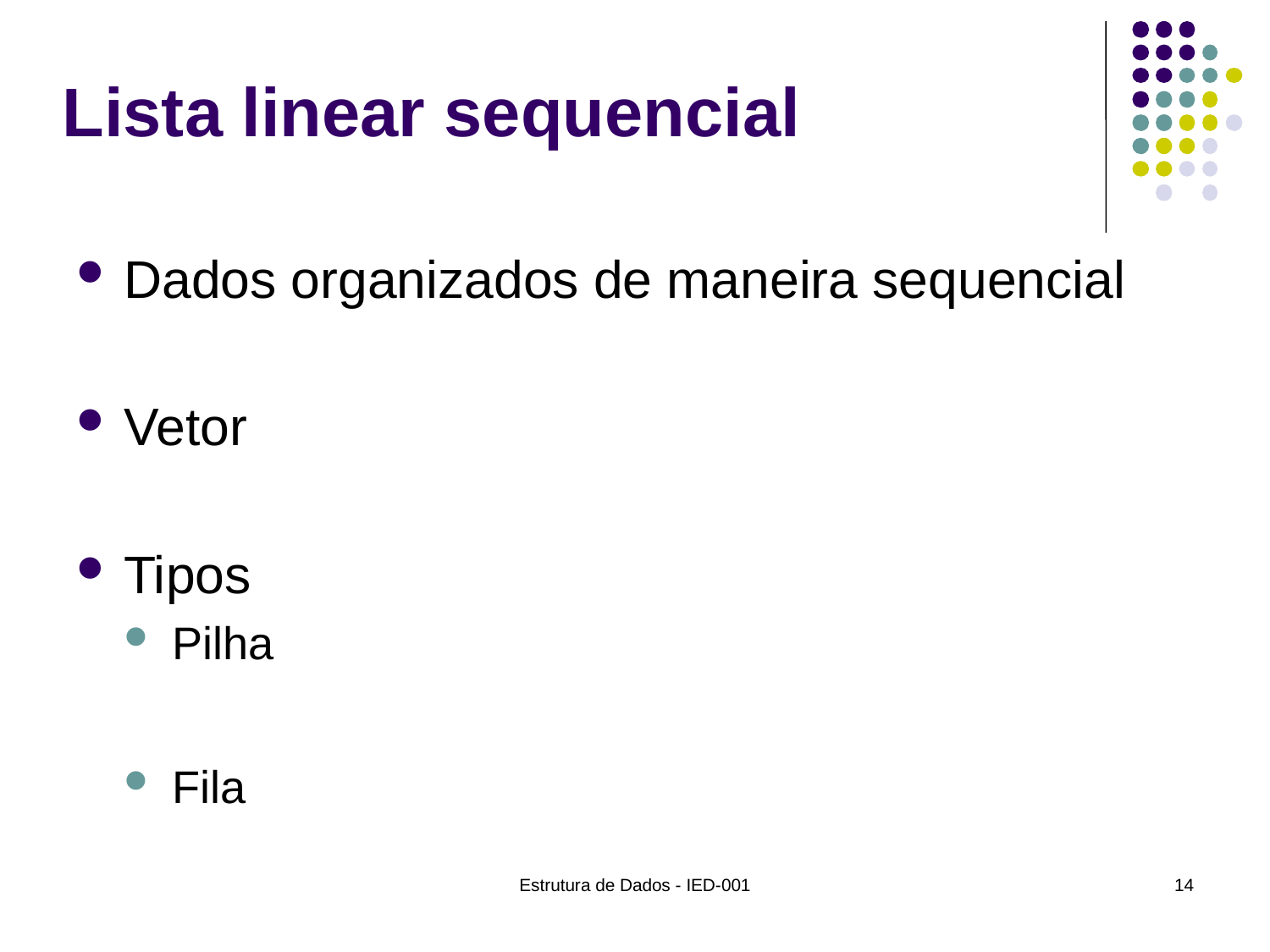

# Lista linear sequencial
Dados organizados de maneira sequencial

Vetor

Tipos
Pilha

Fila

Estrutura de Dados - IED-001
14